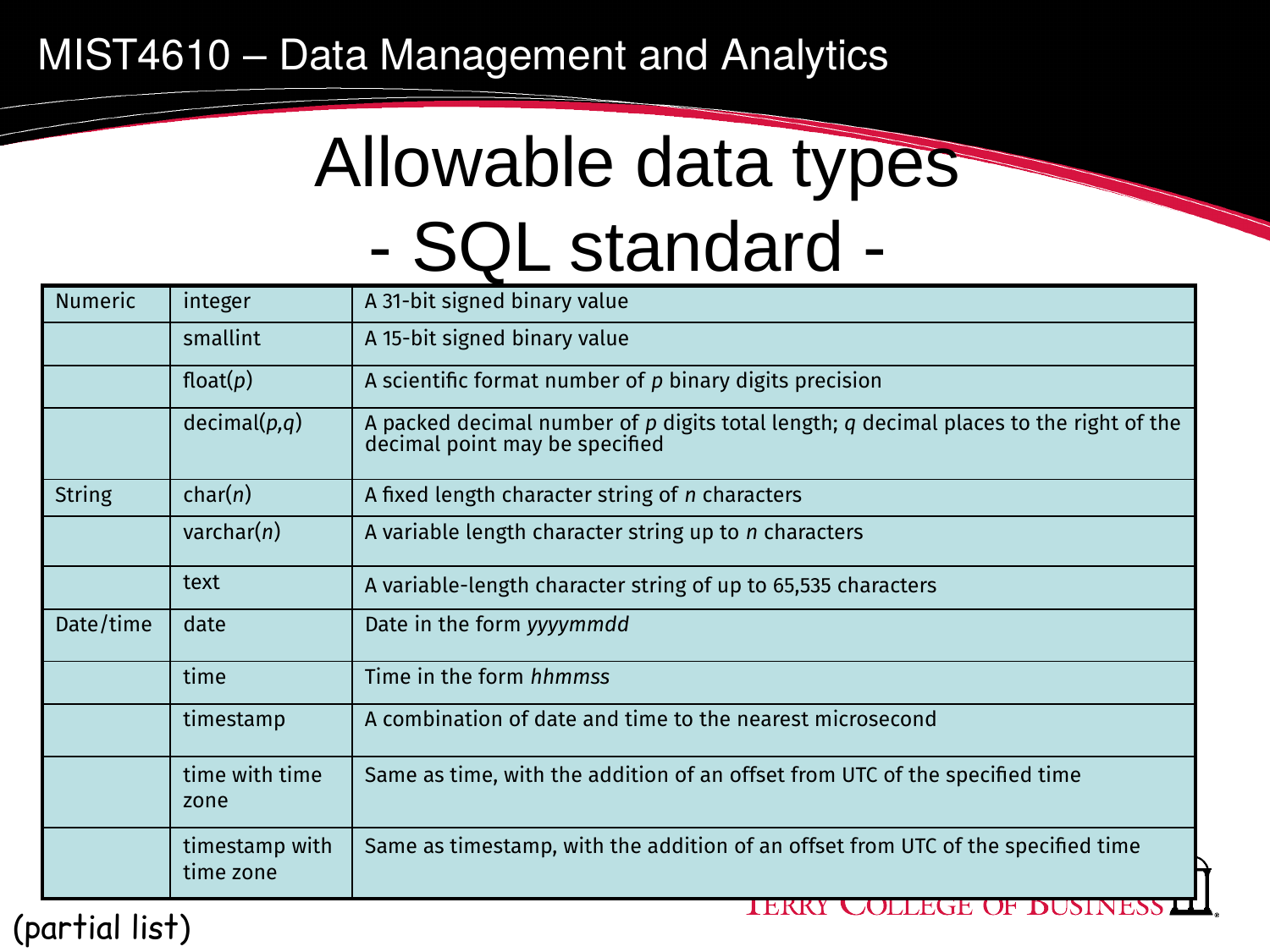

# Allowable data types - SQL standard -
| Numeric | integer | A 31-bit signed binary value |
| --- | --- | --- |
|  | smallint | A 15-bit signed binary value |
|  | float(p) | A scientific format number of p binary digits precision |
|  | decimal(p,q) | A packed decimal number of p digits total length; q decimal places to the right of the decimal point may be specified |
| String | char(n) | A fixed length character string of n characters |
|  | varchar(n) | A variable length character string up to n characters |
|  | text | A variable-length character string of up to 65,535 characters |
| Date/time | date | Date in the form yyyymmdd |
|  | time | Time in the form hhmmss |
|  | timestamp | A combination of date and time to the nearest microsecond |
|  | time with time zone | Same as time, with the addition of an offset from UTC of the specified time |
|  | timestamp with time zone | Same as timestamp, with the addition of an offset from UTC of the specified time |
(partial list)